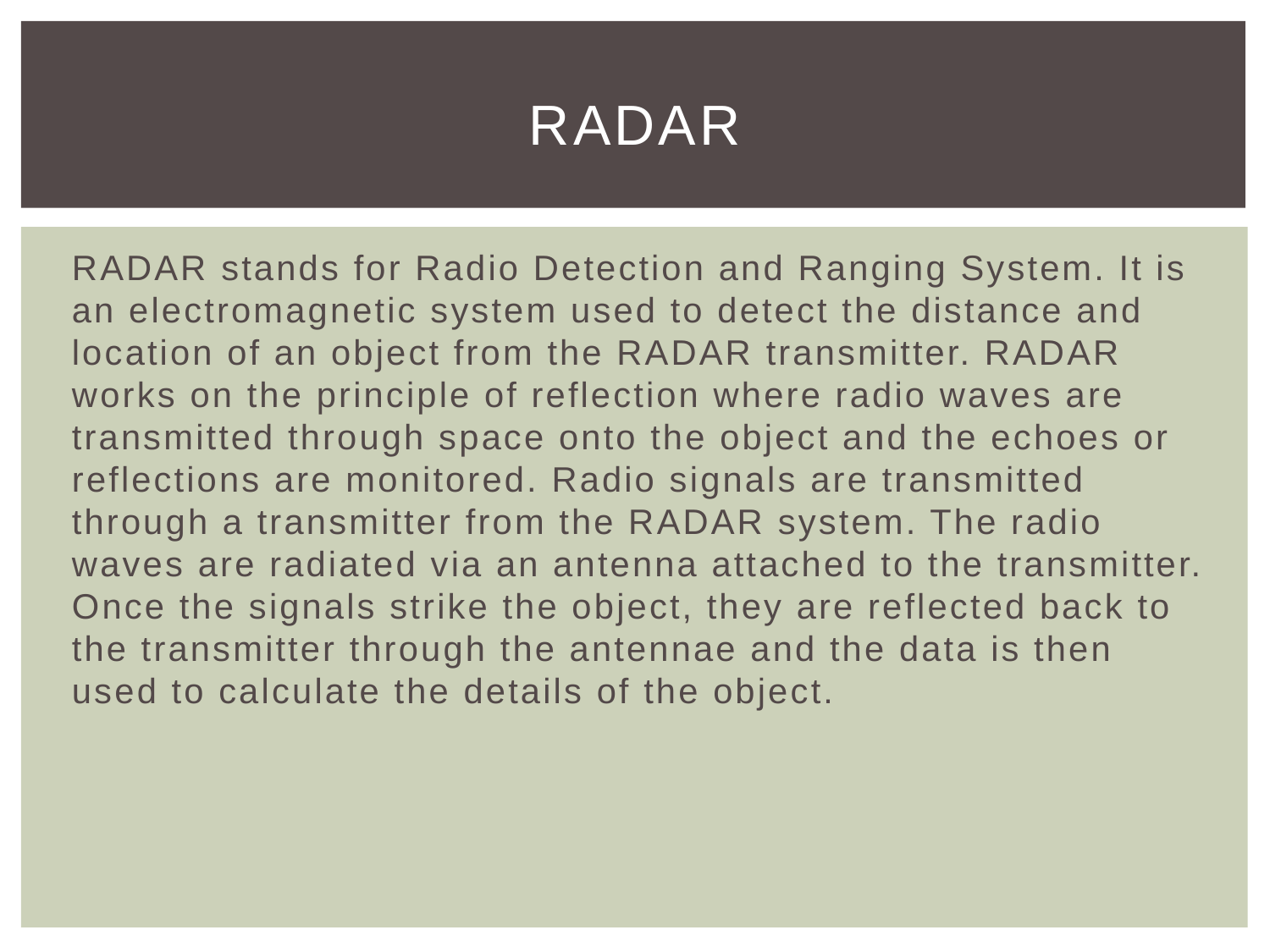

# Radar
RADAR stands for Radio Detection and Ranging System. It is an electromagnetic system used to detect the distance and location of an object from the RADAR transmitter. RADAR works on the principle of reflection where radio waves are transmitted through space onto the object and the echoes or reflections are monitored. Radio signals are transmitted through a transmitter from the RADAR system. The radio waves are radiated via an antenna attached to the transmitter. Once the signals strike the object, they are reflected back to the transmitter through the antennae and the data is then used to calculate the details of the object.